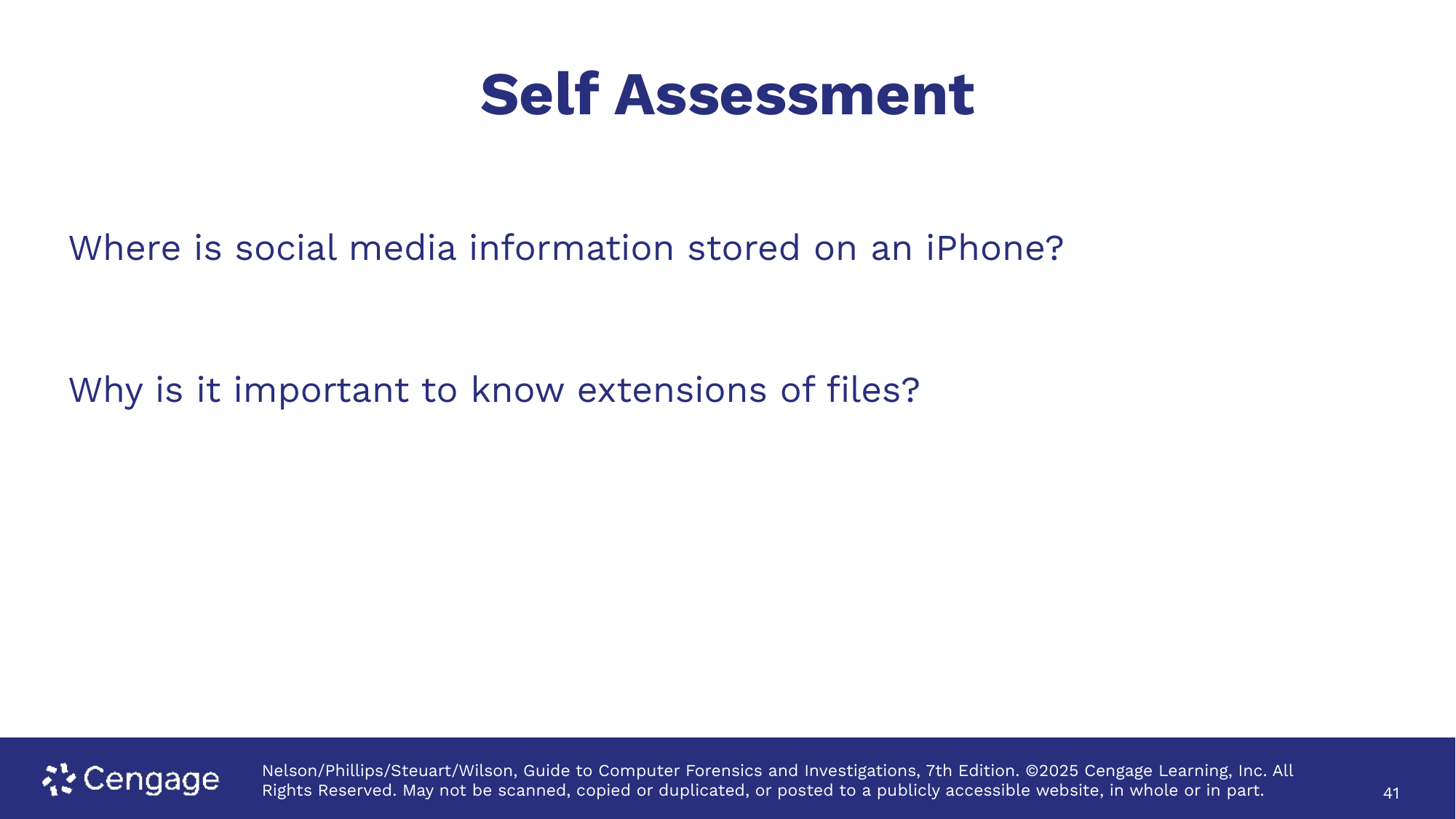

# Self Assessment
Where is social media information stored on an iPhone?

Why is it important to know extensions of files?